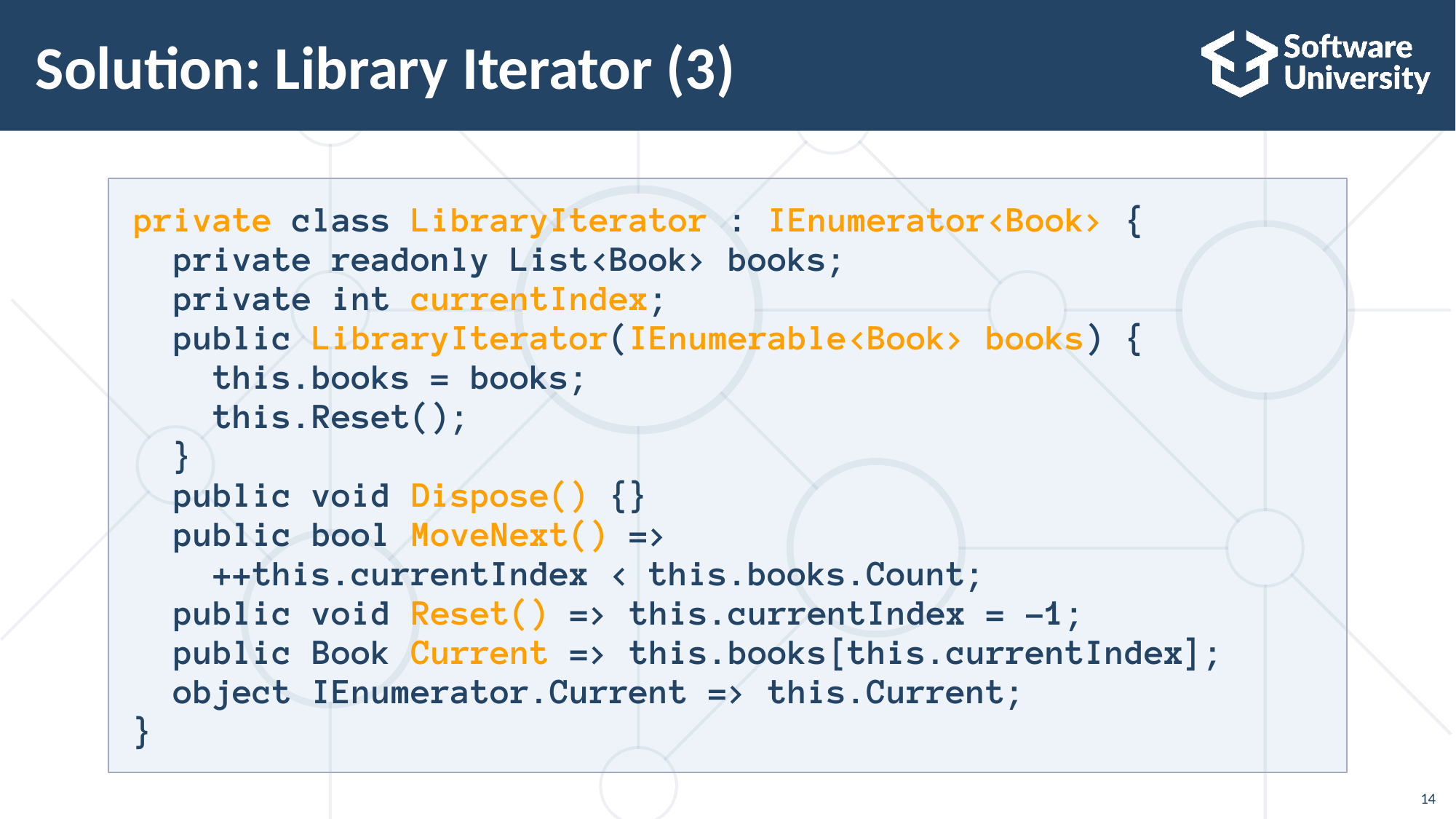

# Solution: Library Iterator (3)
private class LibraryIterator : IEnumerator<Book> {
  private readonly List<Book> books;
  private int currentIndex;
  public LibraryIterator(IEnumerable<Book> books) {
    this.books = books;
    this.Reset();
  }
  public void Dispose() {}
  public bool MoveNext() =>
    ++this.currentIndex < this.books.Count;
  public void Reset() => this.currentIndex = -1;
  public Book Current => this.books[this.currentIndex];
  object IEnumerator.Current => this.Current;
}
14